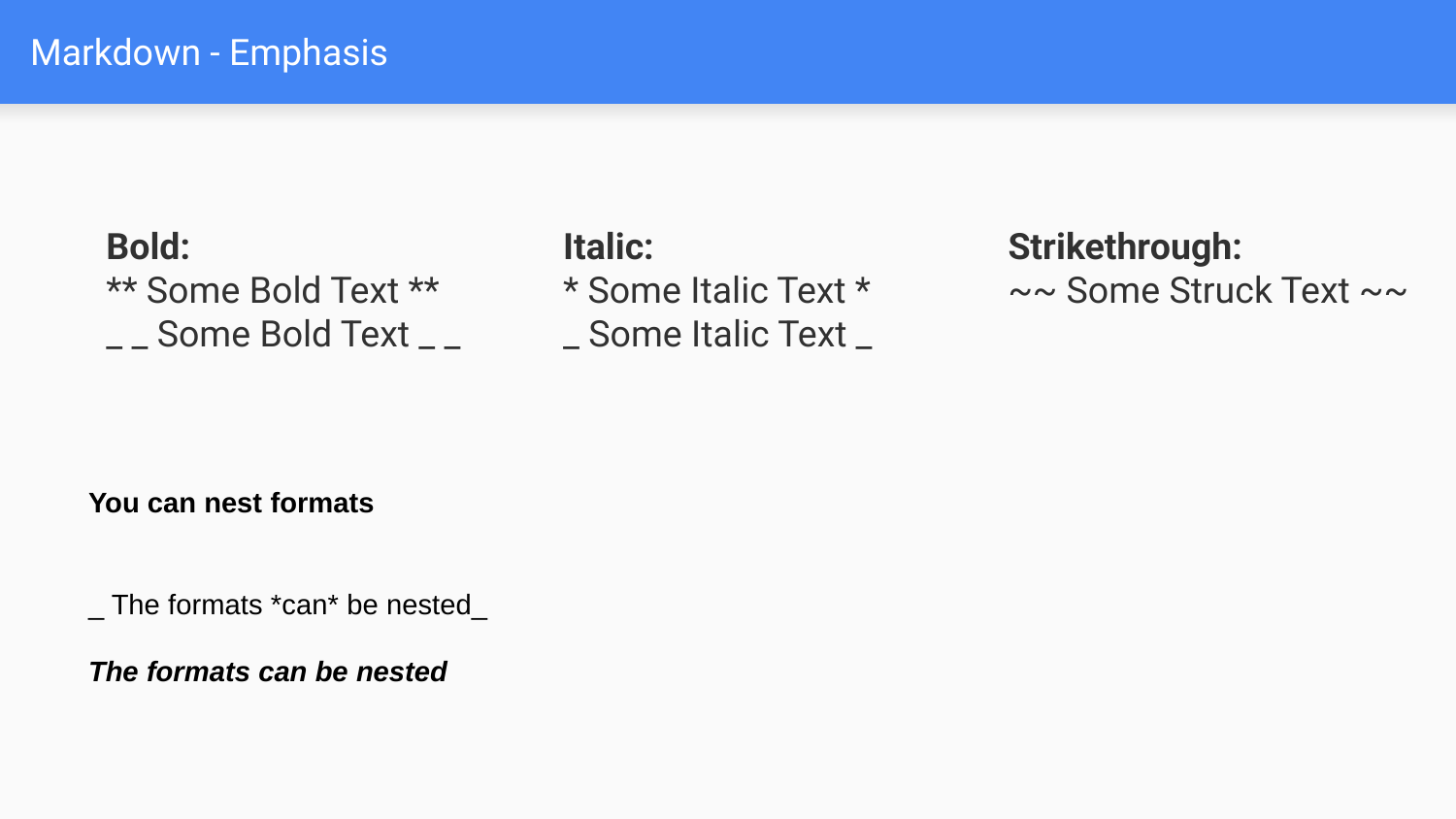

# Markdown - Emphasis
Bold:
** Some Bold Text **
_ _ Some Bold Text _ _

Italic:
* Some Italic Text *
_ Some Italic Text _

Strikethrough:
~~ Some Struck Text ~~

You can nest formats

_ The formats *can* be nested_

The formats can be nested